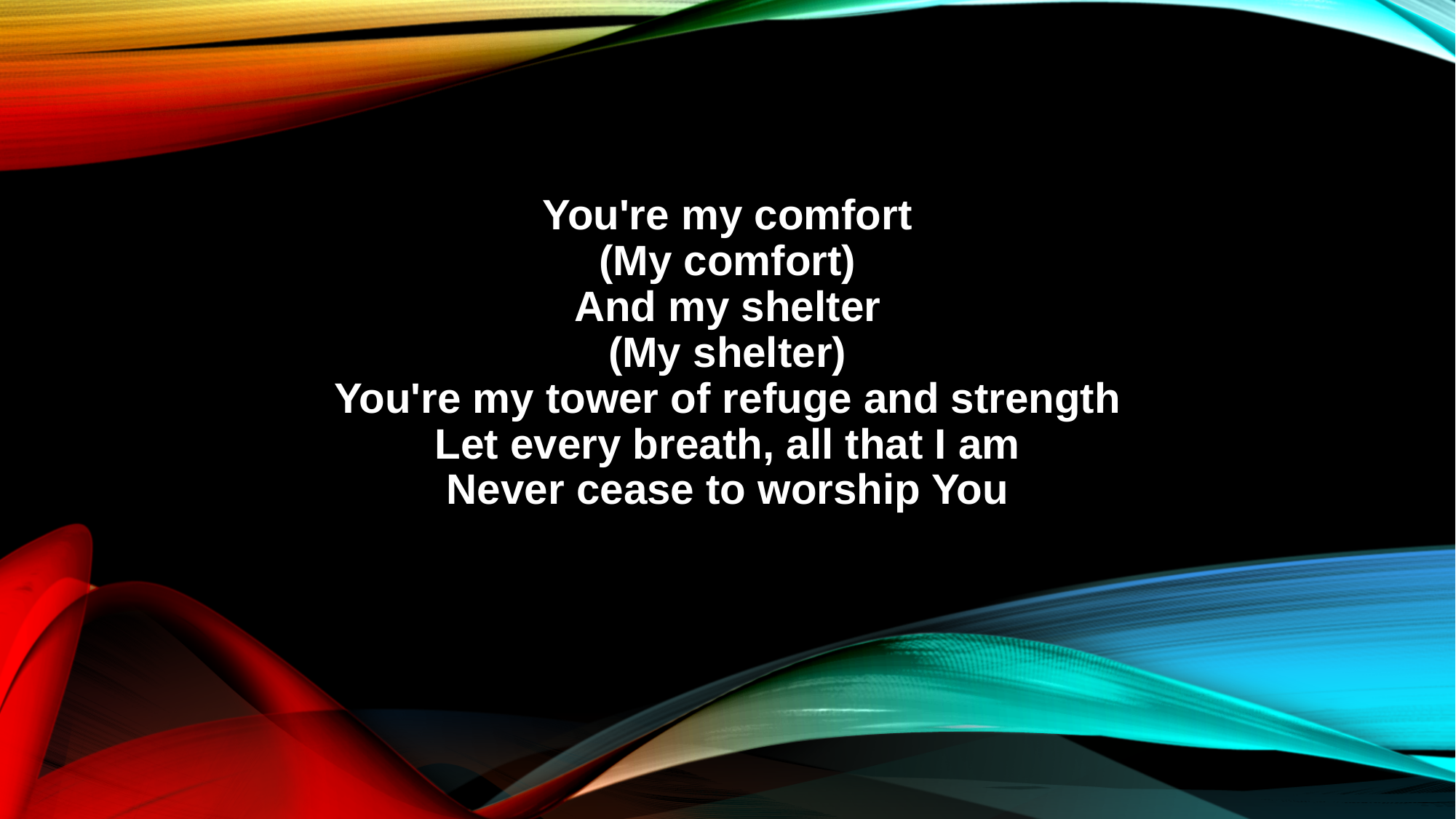

You're my comfort
(My comfort)
And my shelter
(My shelter)
You're my tower of refuge and strength
Let every breath, all that I am
Never cease to worship You